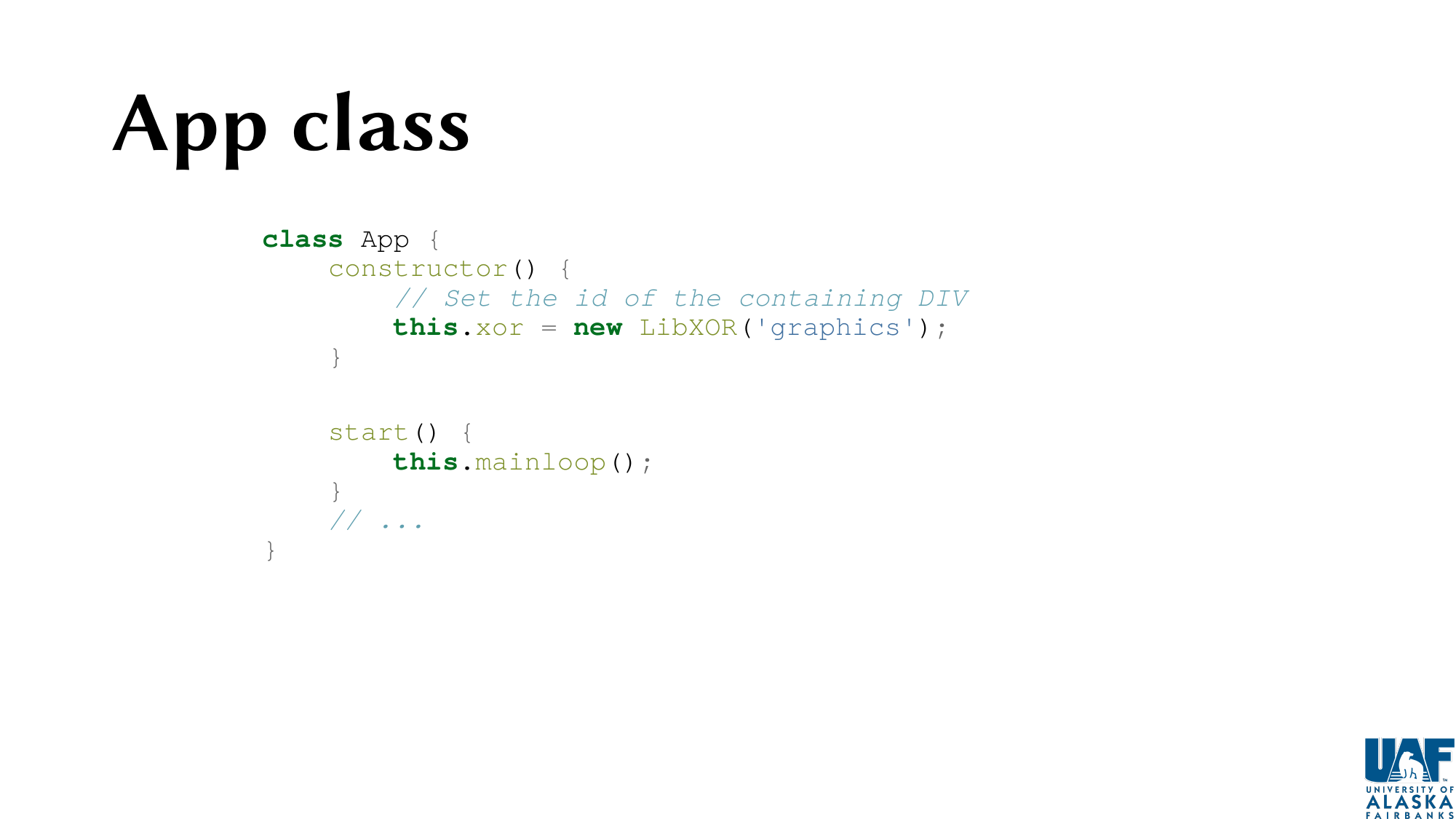

# App class
class App {
    constructor() {
        // Set the id of the containing DIV
        this.xor = new LibXOR('graphics');
    }
    start() {
        this.mainloop();
    }
    // ...
}